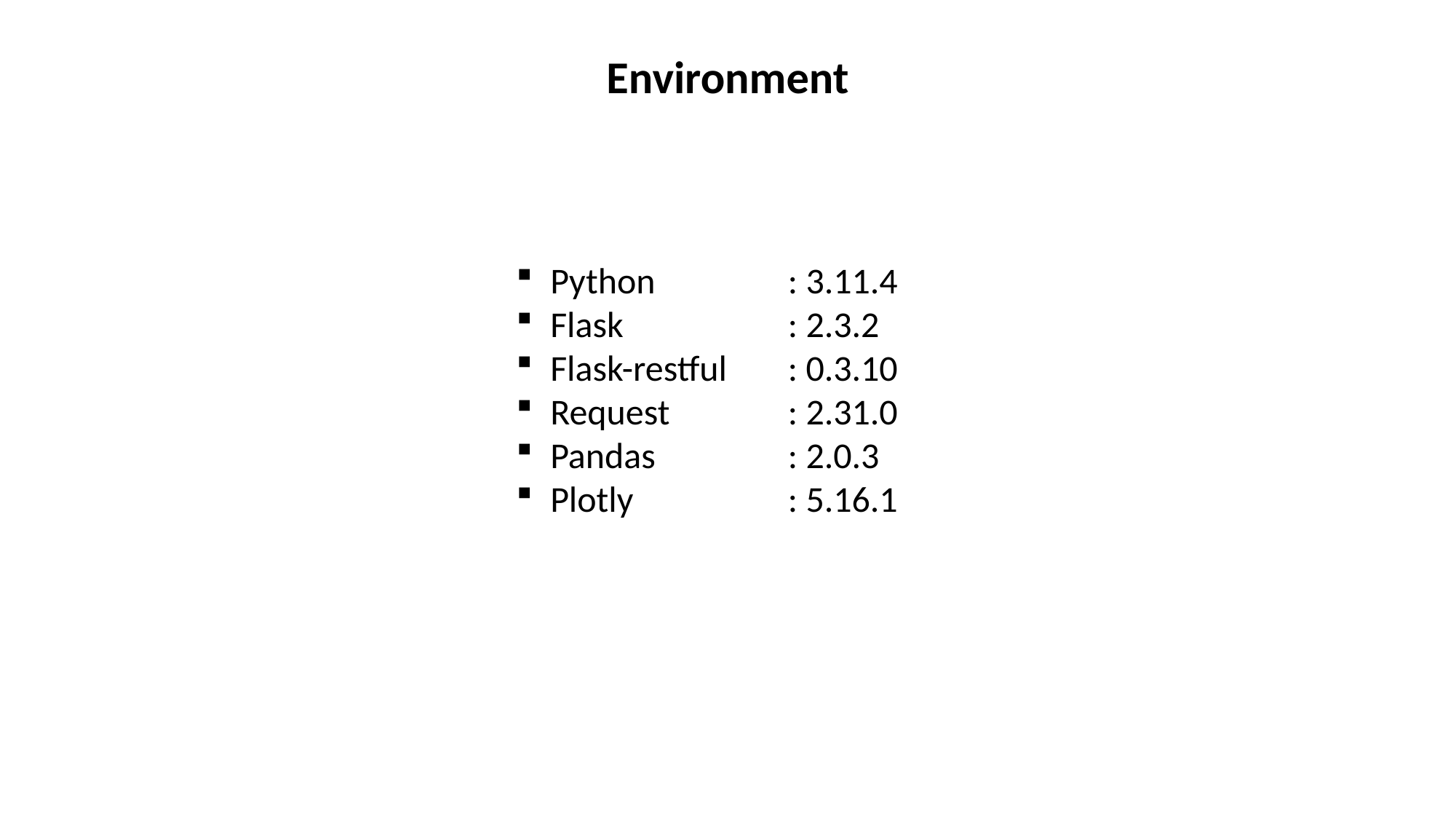

Environment
Python
Flask
Flask-restful
Request
Pandas
Plotly
: 3.11.4
: 2.3.2
: 0.3.10
: 2.31.0
: 2.0.3
: 5.16.1